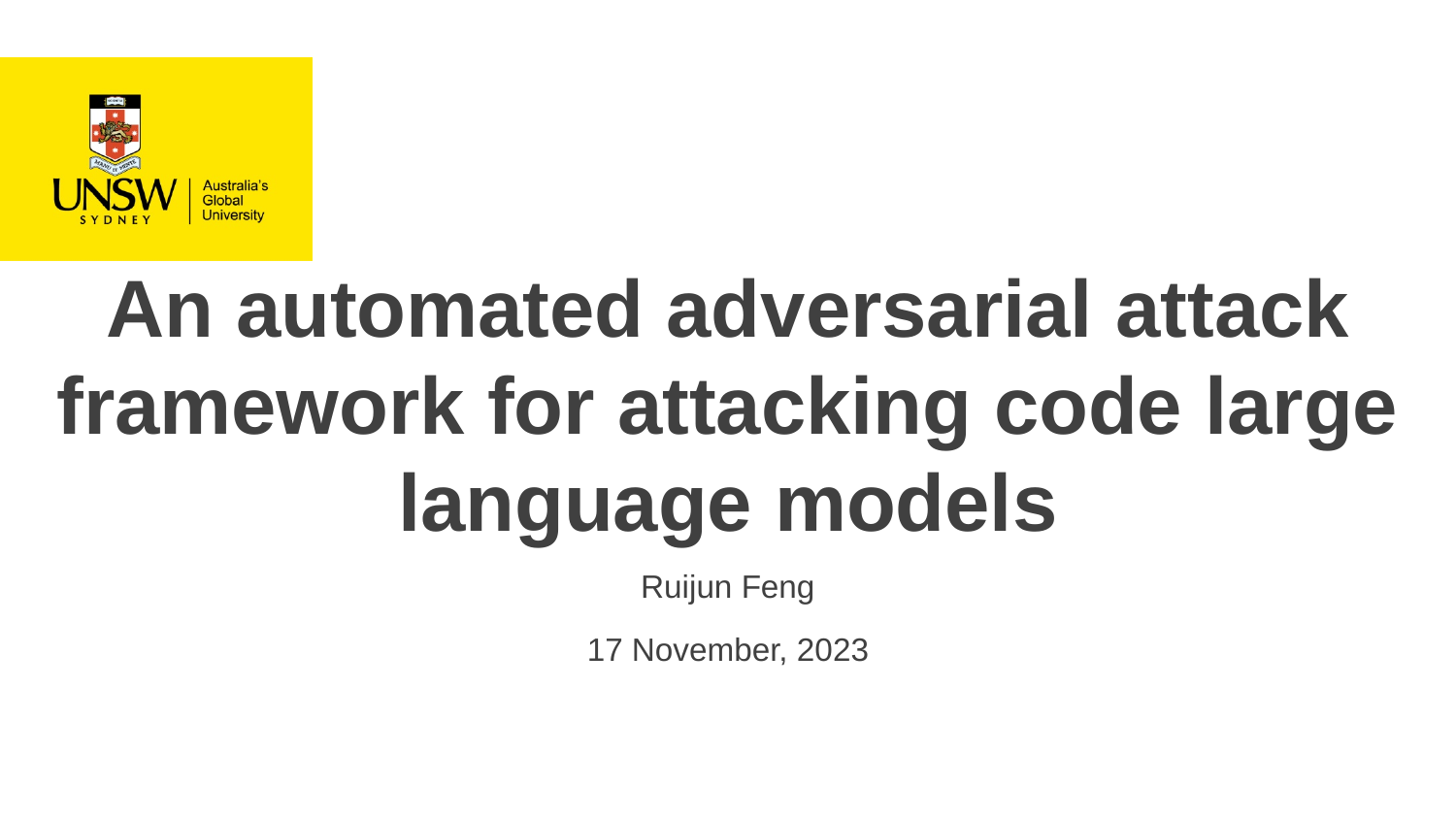

An automated adversarial attack framework for attacking code large language models
Ruijun Feng
17 November, 2023